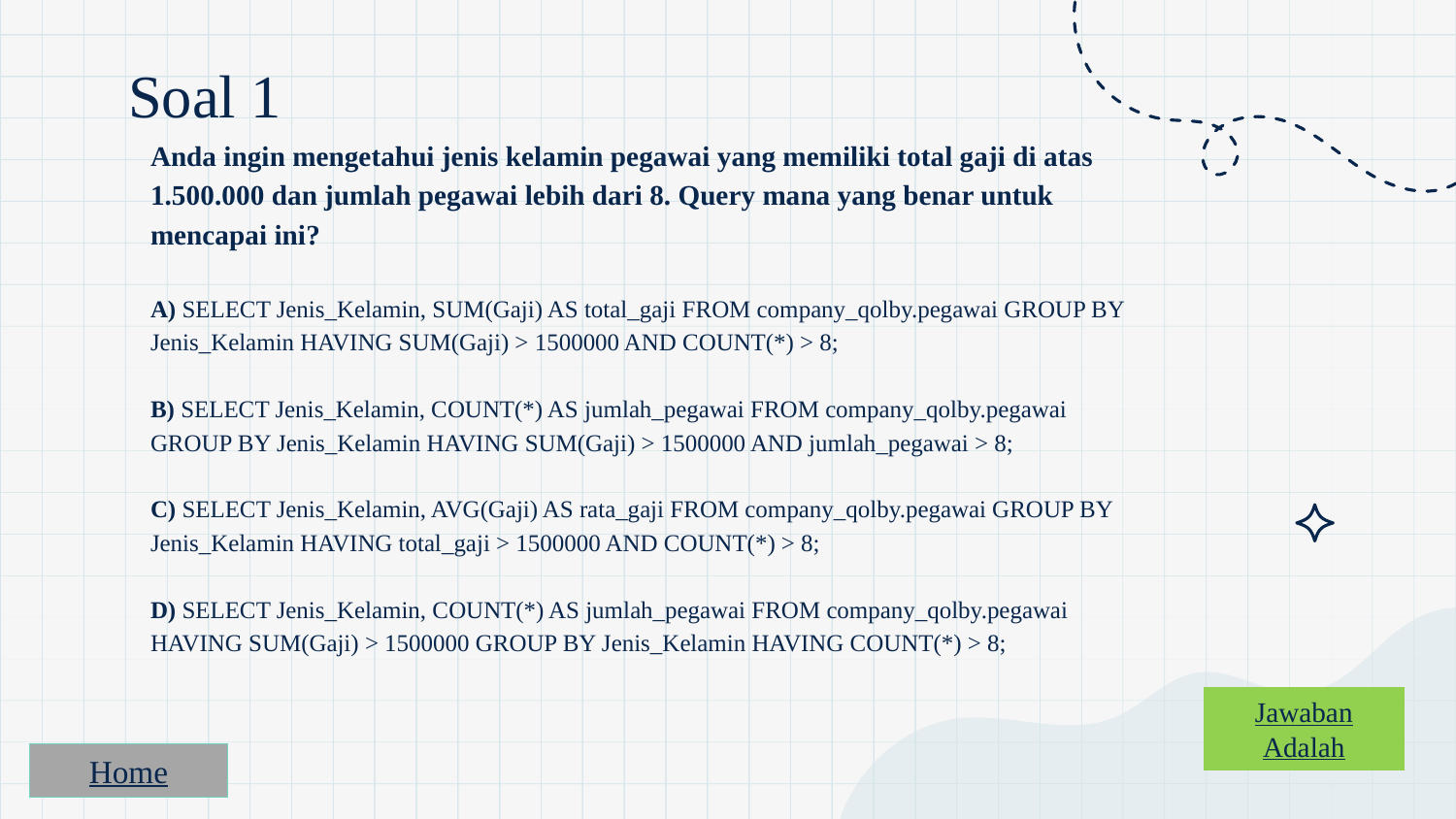

# Soal 1
Anda ingin mengetahui jenis kelamin pegawai yang memiliki total gaji di atas 1.500.000 dan jumlah pegawai lebih dari 8. Query mana yang benar untuk mencapai ini?

A) SELECT Jenis_Kelamin, SUM(Gaji) AS total_gaji FROM company_qolby.pegawai GROUP BY Jenis_Kelamin HAVING SUM(Gaji) > 1500000 AND COUNT(*) > 8;

B) SELECT Jenis_Kelamin, COUNT(*) AS jumlah_pegawai FROM company_qolby.pegawai GROUP BY Jenis_Kelamin HAVING SUM(Gaji) > 1500000 AND jumlah_pegawai > 8;

C) SELECT Jenis_Kelamin, AVG(Gaji) AS rata_gaji FROM company_qolby.pegawai GROUP BY Jenis_Kelamin HAVING total_gaji > 1500000 AND COUNT(*) > 8;

D) SELECT Jenis_Kelamin, COUNT(*) AS jumlah_pegawai FROM company_qolby.pegawai HAVING SUM(Gaji) > 1500000 GROUP BY Jenis_Kelamin HAVING COUNT(*) > 8;

Jawaban
Adalah
Home